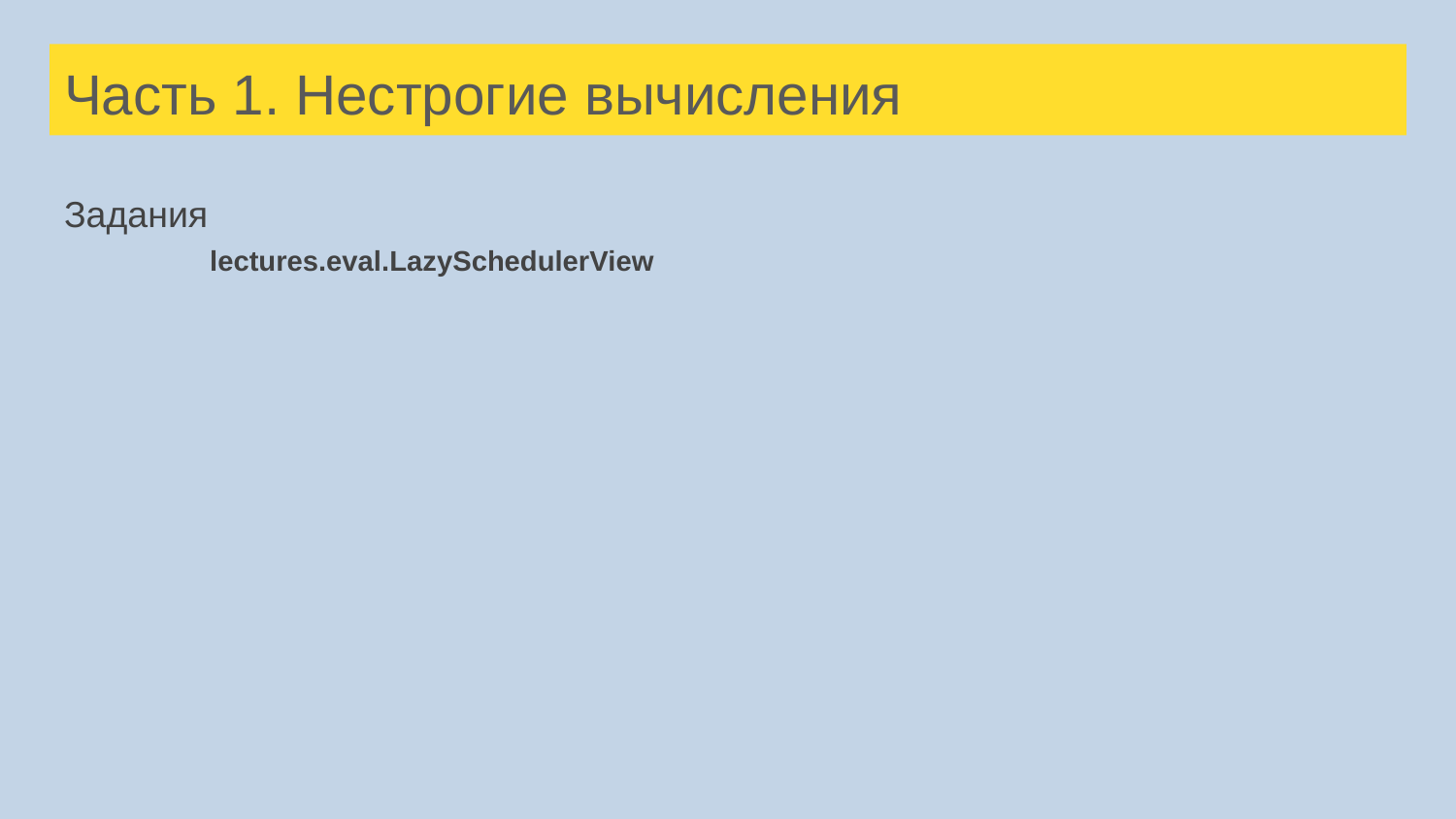

# Часть 1. Нестрогие вычисления
Задания
	lectures.eval.LazySchedulerView